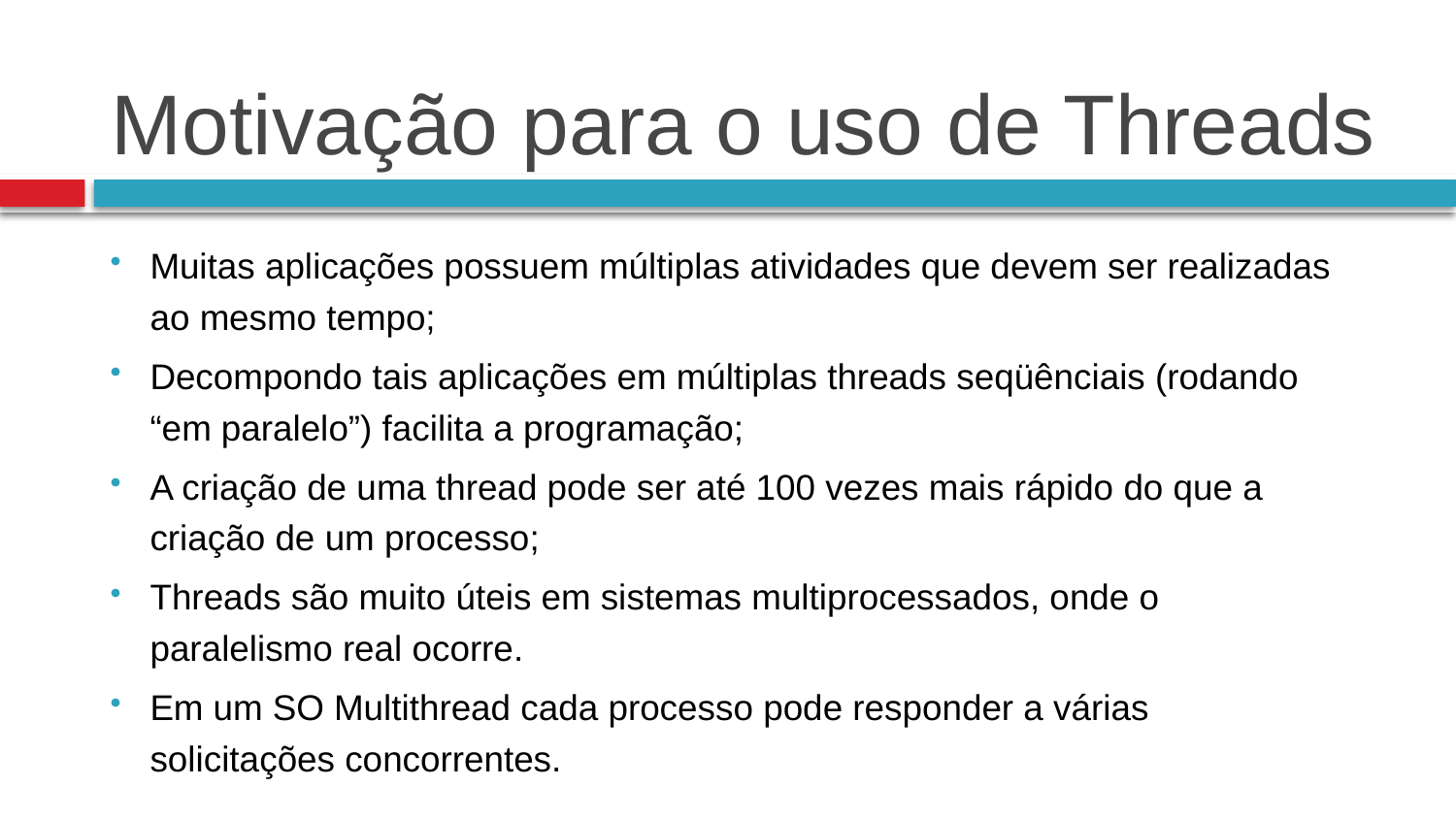

# Motivação para o uso de Threads
Muitas aplicações possuem múltiplas atividades que devem ser realizadas ao mesmo tempo;
Decompondo tais aplicações em múltiplas threads seqüênciais (rodando “em paralelo”) facilita a programação;
A criação de uma thread pode ser até 100 vezes mais rápido do que a criação de um processo;
Threads são muito úteis em sistemas multiprocessados, onde o paralelismo real ocorre.
Em um SO Multithread cada processo pode responder a várias solicitações concorrentes.